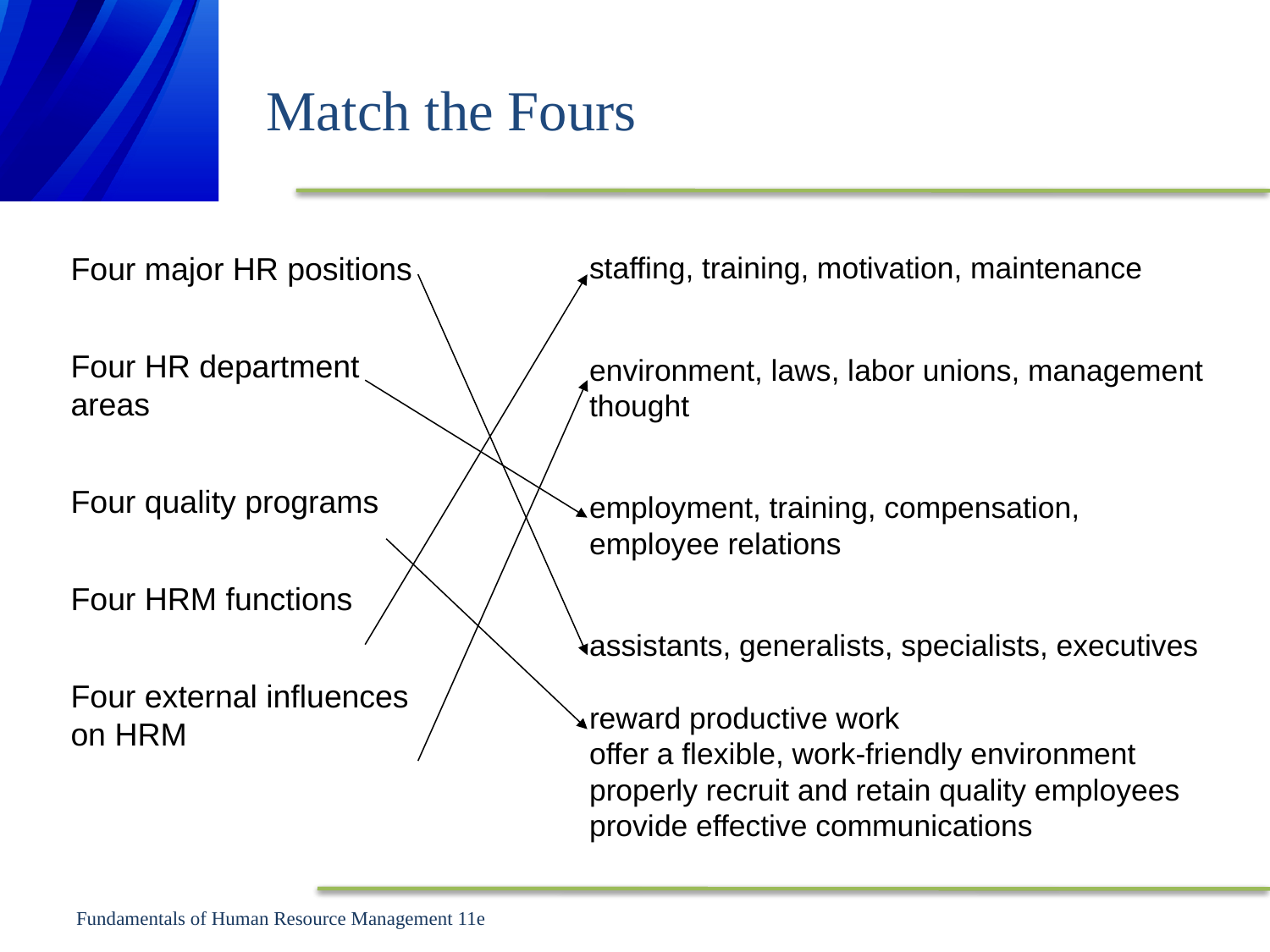

Match the Fours

Four major HR positions

Four HR department areas

Four quality programs

Four HRM functions

Four external influences on HRM

staffing, training, motivation, maintenance

environment, laws, labor unions, management thought

employment, training, compensation, employee relations

assistants, generalists, specialists, executives

reward productive work
offer a flexible, work-friendly environment
properly recruit and retain quality employees
provide effective communications

Fundamentals of Human Resource Management 11e